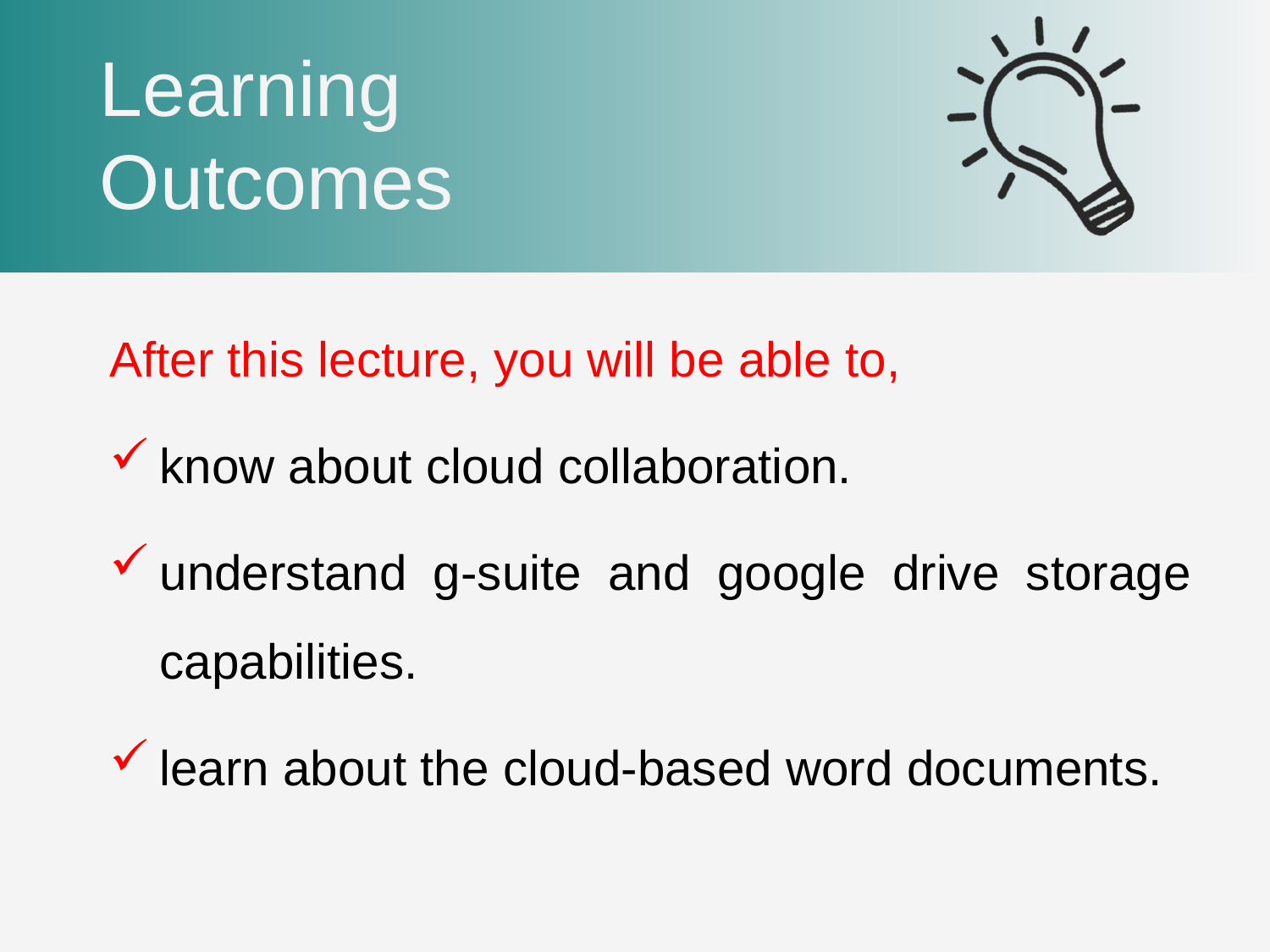

After this lecture, you will be able to,
know about cloud collaboration.
understand g-suite and google drive storage capabilities.
learn about the cloud-based word documents.